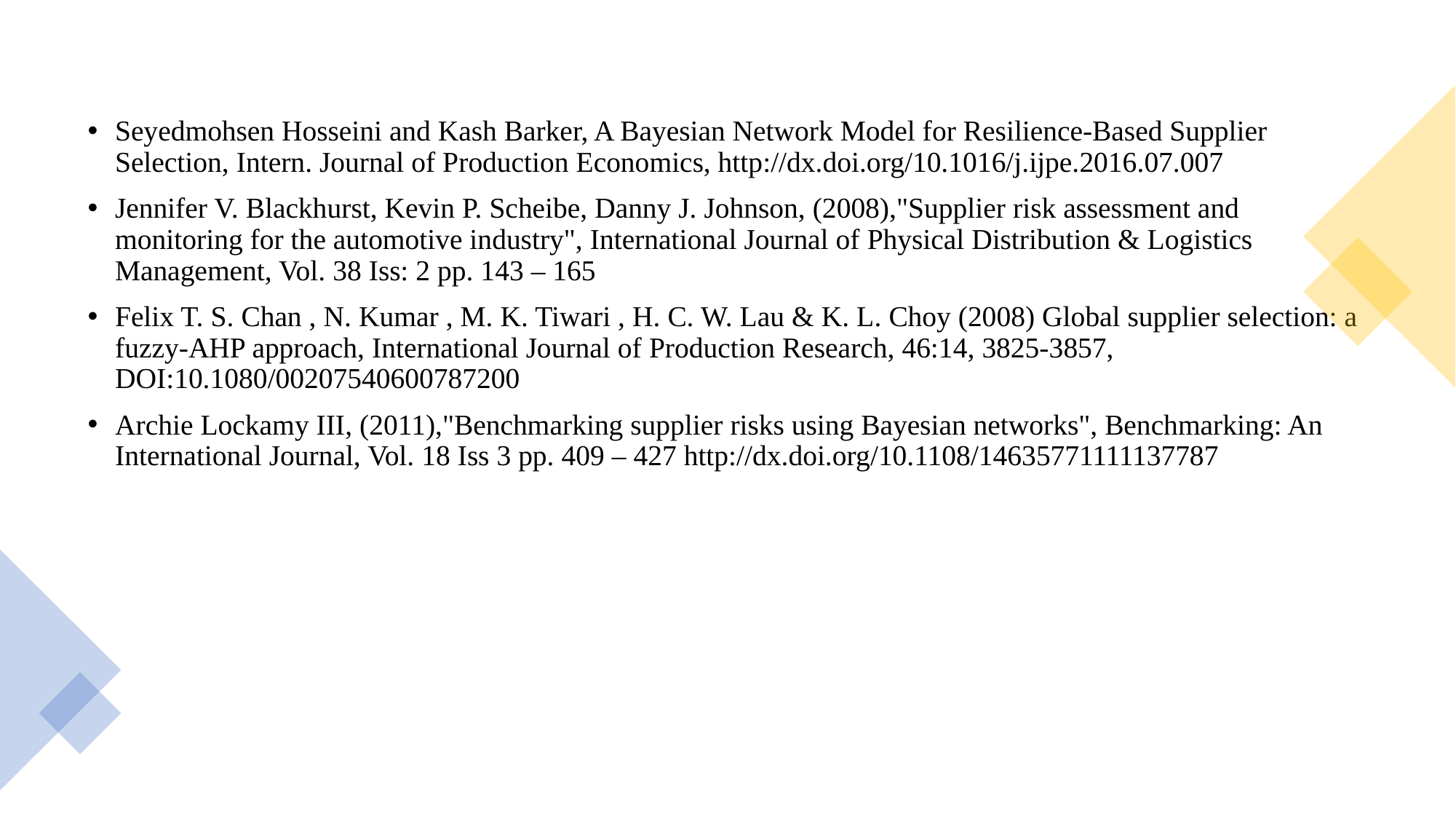

Seyedmohsen Hosseini and Kash Barker, A Bayesian Network Model for Resilience-Based Supplier Selection, Intern. Journal of Production Economics, http://dx.doi.org/10.1016/j.ijpe.2016.07.007
Jennifer V. Blackhurst, Kevin P. Scheibe, Danny J. Johnson, (2008),"Supplier risk assessment and monitoring for the automotive industry", International Journal of Physical Distribution & Logistics Management, Vol. 38 Iss: 2 pp. 143 – 165
Felix T. S. Chan , N. Kumar , M. K. Tiwari , H. C. W. Lau & K. L. Choy (2008) Global supplier selection: a fuzzy-AHP approach, International Journal of Production Research, 46:14, 3825-3857, DOI:10.1080/00207540600787200
Archie Lockamy III, (2011),"Benchmarking supplier risks using Bayesian networks", Benchmarking: An International Journal, Vol. 18 Iss 3 pp. 409 – 427 http://dx.doi.org/10.1108/14635771111137787